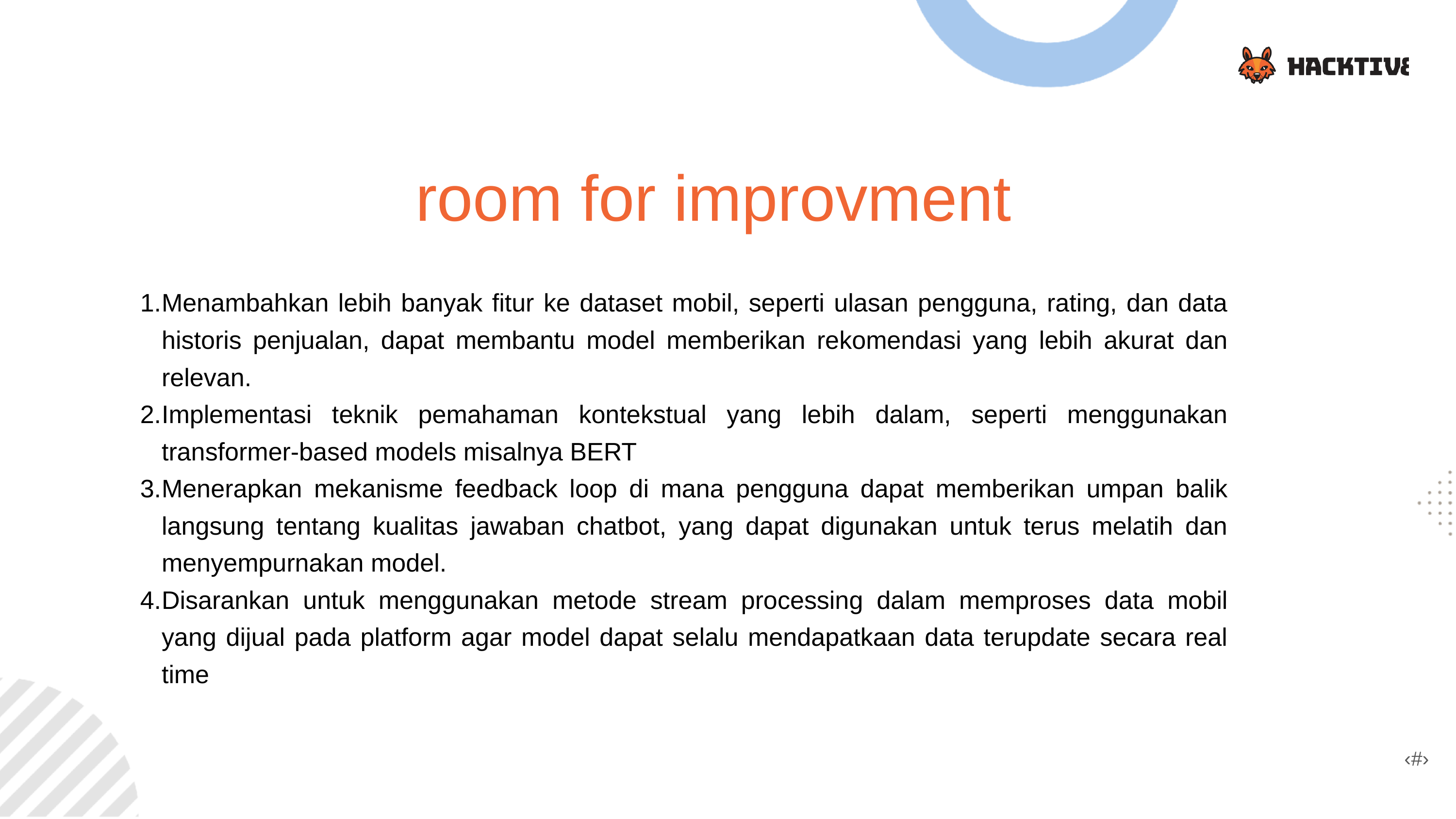

room for improvment
Menambahkan lebih banyak fitur ke dataset mobil, seperti ulasan pengguna, rating, dan data historis penjualan, dapat membantu model memberikan rekomendasi yang lebih akurat dan relevan.
Implementasi teknik pemahaman kontekstual yang lebih dalam, seperti menggunakan transformer-based models misalnya BERT
Menerapkan mekanisme feedback loop di mana pengguna dapat memberikan umpan balik langsung tentang kualitas jawaban chatbot, yang dapat digunakan untuk terus melatih dan menyempurnakan model.
Disarankan untuk menggunakan metode stream processing dalam memproses data mobil yang dijual pada platform agar model dapat selalu mendapatkaan data terupdate secara real time
‹#›